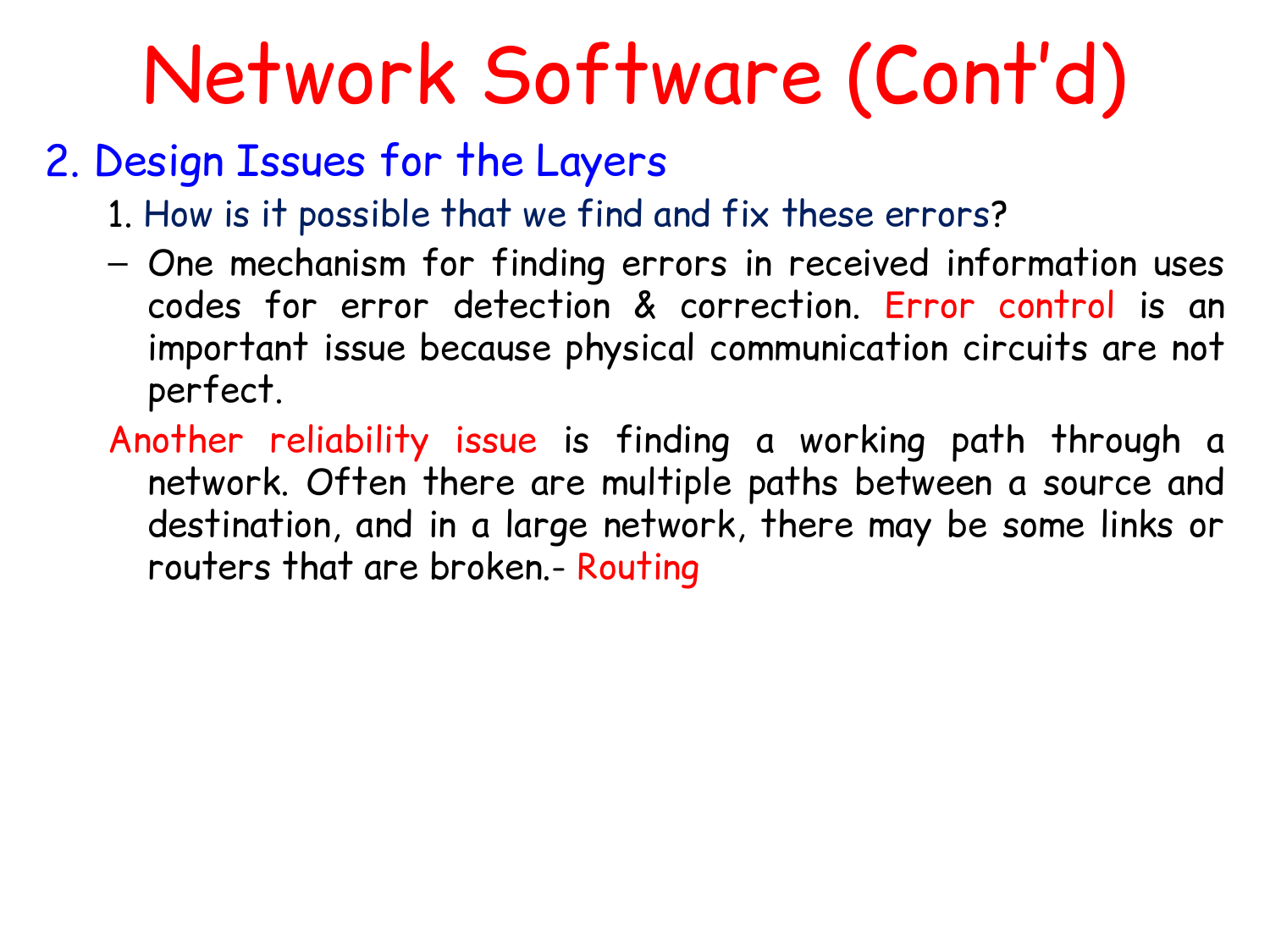

# Network Software (Cont’d)
2. Design Issues for the Layers
1. How is it possible that we find and fix these errors?
One mechanism for finding errors in received information uses codes for error detection & correction. Error control is an important issue because physical communication circuits are not perfect.
Another reliability issue is finding a working path through a network. Often there are multiple paths between a source and destination, and in a large network, there may be some links or routers that are broken.- Routing